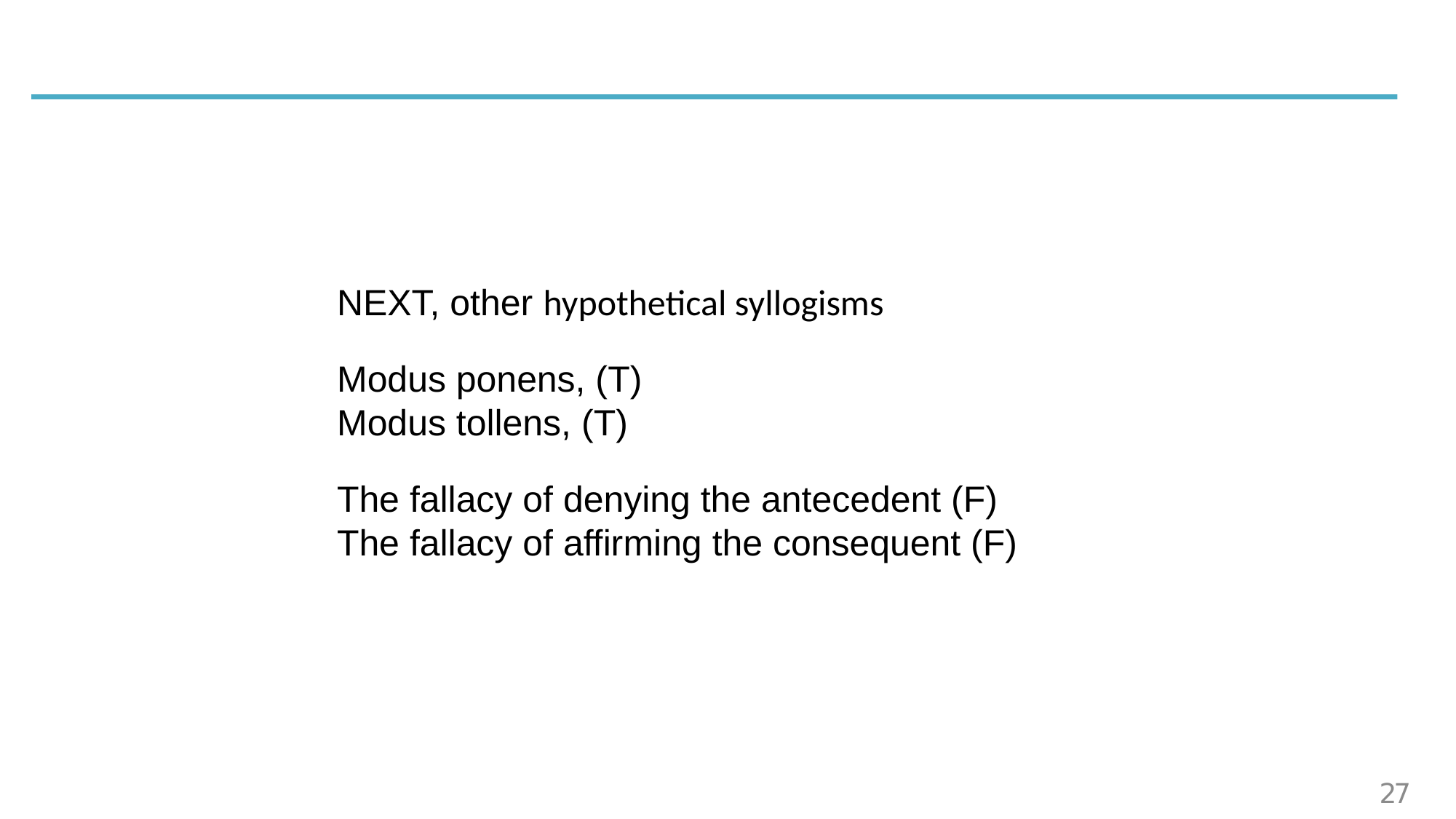

NEXT, other hypothetical syllogisms

Modus ponens, (T)
Modus tollens, (T)

The fallacy of denying the antecedent (F) The fallacy of affirming the consequent (F)
27